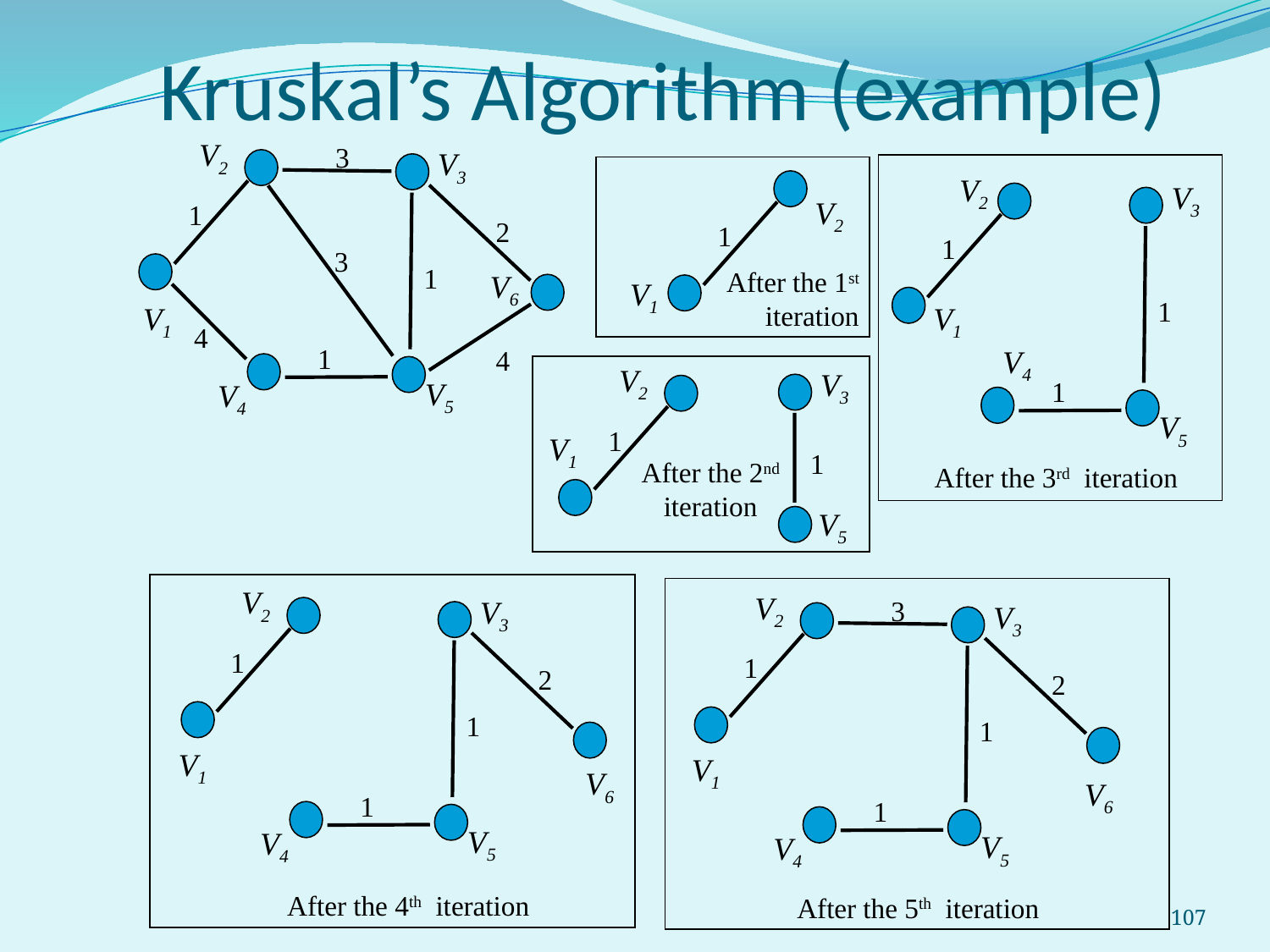

# Kruskal’s Algorithm (example)
V2
3
V3

V2

V3

V2

1

2
1

1

3

1
After the 1st
iteration
V6
V1

1
V1
V1

4
1
V4
4

V2

V3
V5
1
V4

V5

1
V1
1
After the 2nd
iteration
After the 3rd  iteration

V5

V2

V2
V3
3
V3

1

1

2
2

1

1

V1
V1
V6
V6
1
1

V5
V4
V5
V4

After the 4th  iteration
107
After the 5th  iteration